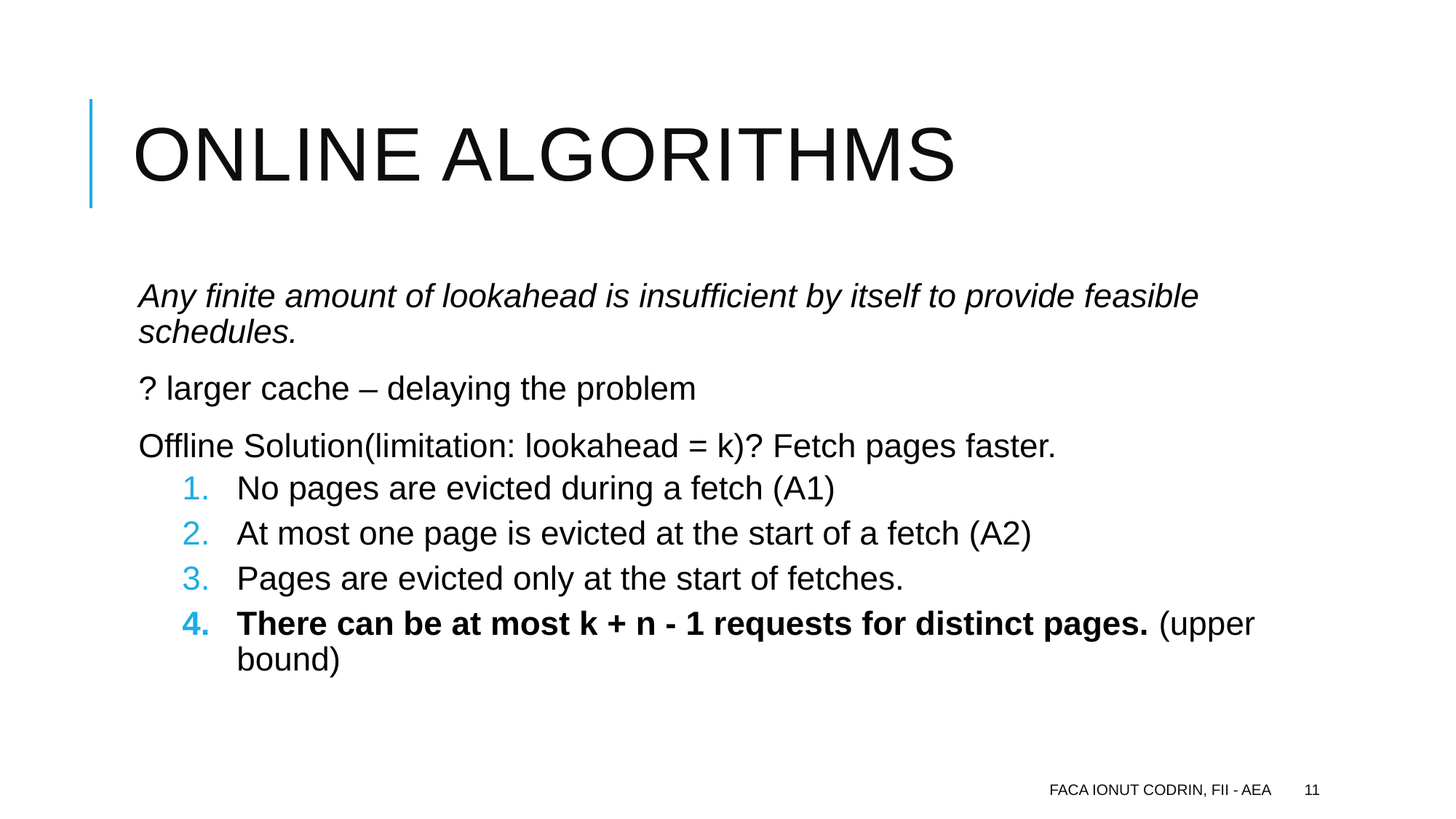

# Online algorithms
Any finite amount of lookahead is insufficient by itself to provide feasible schedules.
? larger cache – delaying the problem
Offline Solution(limitation: lookahead = k)? Fetch pages faster.
No pages are evicted during a fetch (A1)
At most one page is evicted at the start of a fetch (A2)
Pages are evicted only at the start of fetches.
There can be at most k + n - 1 requests for distinct pages. (upper bound)

Faca Ionut Codrin, FII - Aea
11